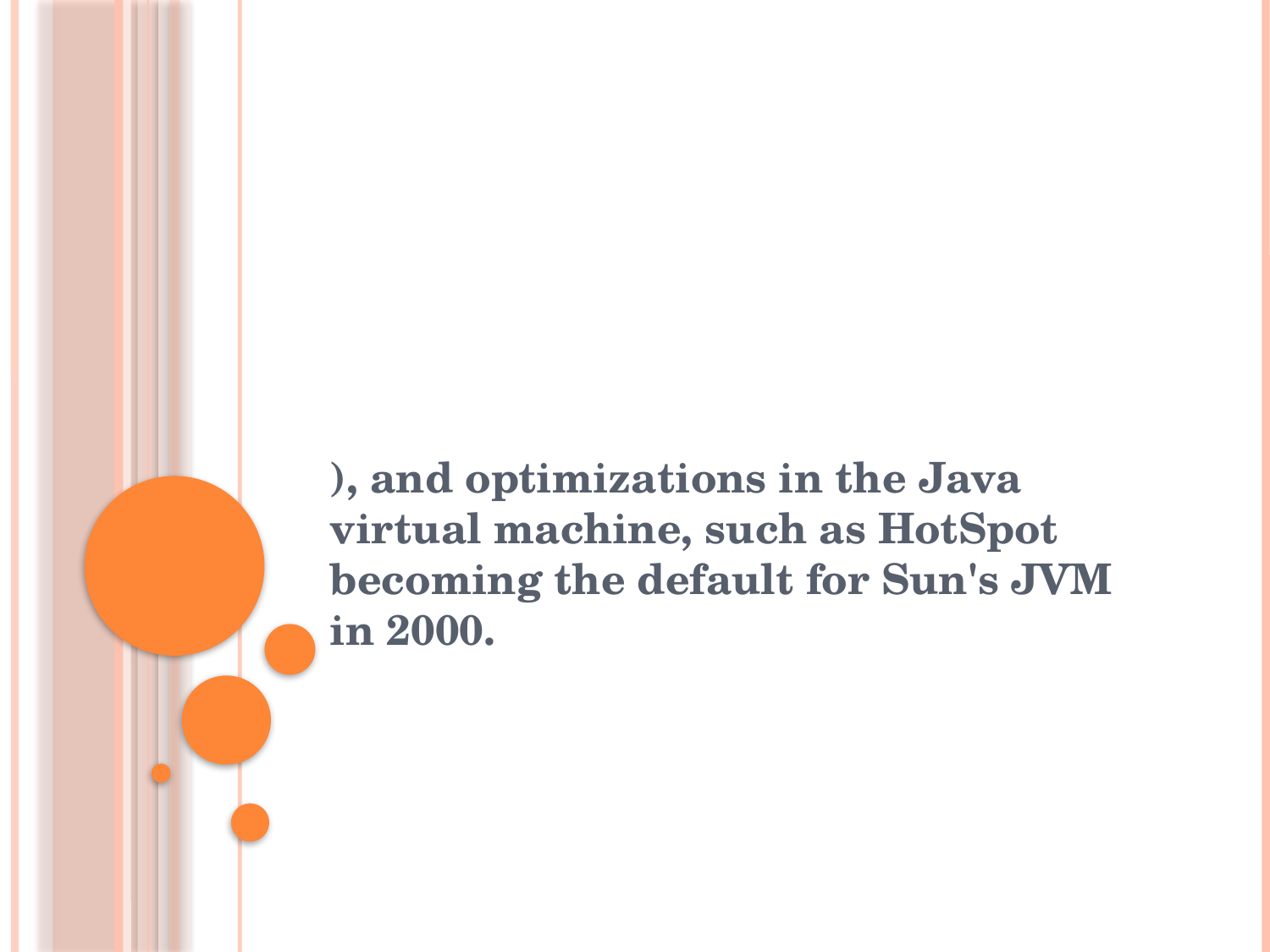

#
), and optimizations in the Java virtual machine, such as HotSpot becoming the default for Sun's JVM in 2000.